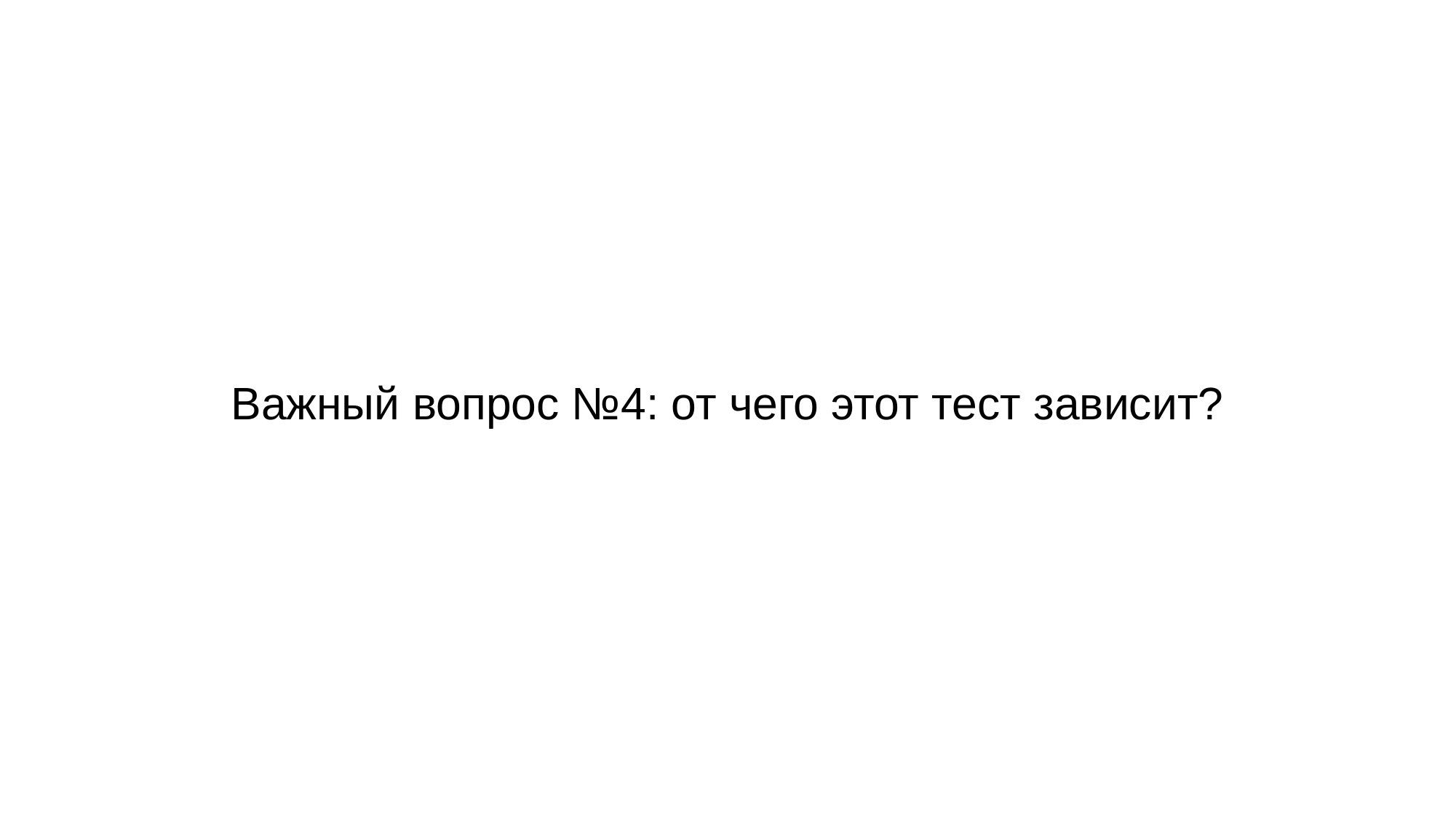

# Важный вопрос №4: от чего этот тест зависит?